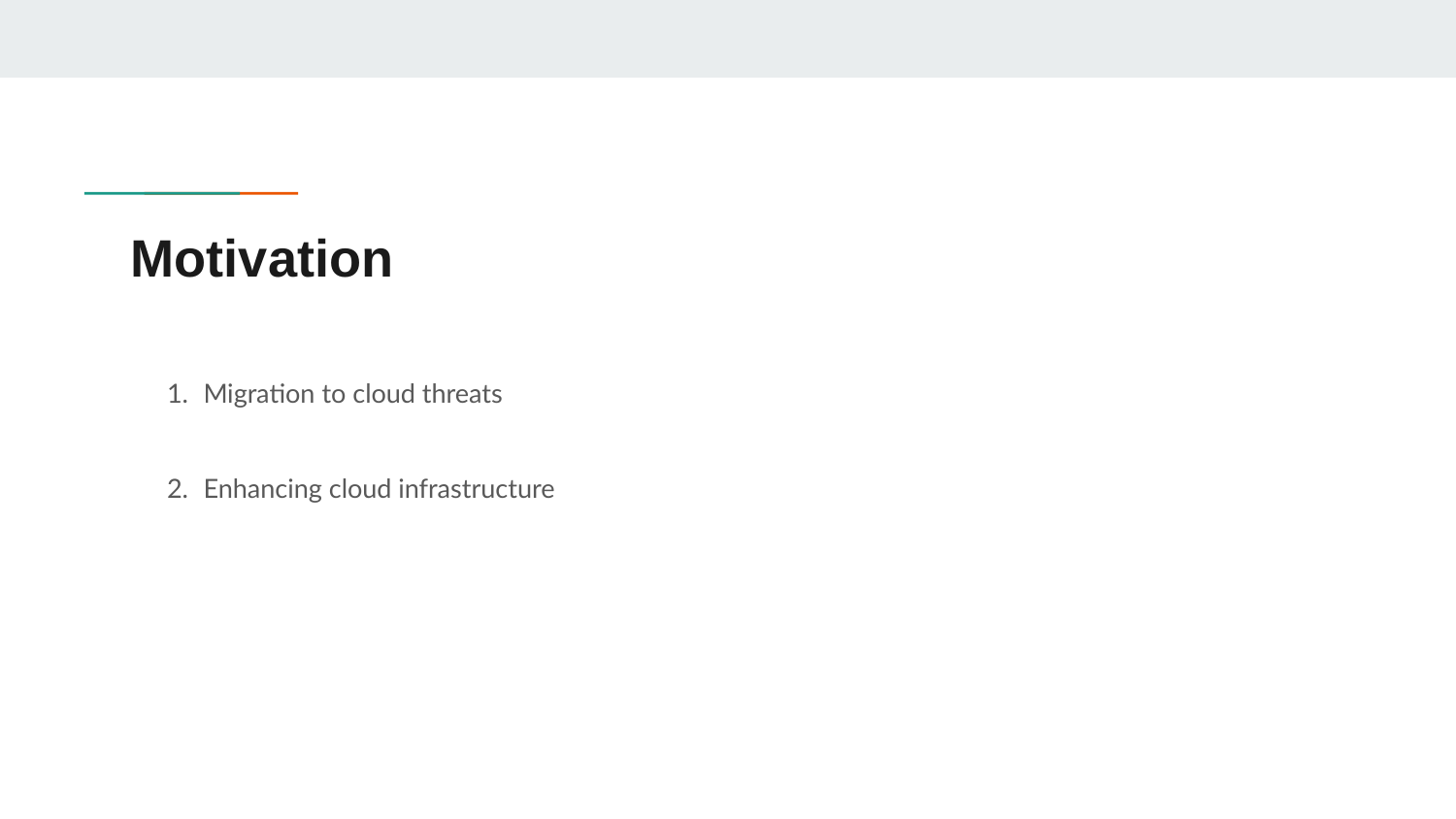

# Motivation
Migration to cloud threats
Enhancing cloud infrastructure